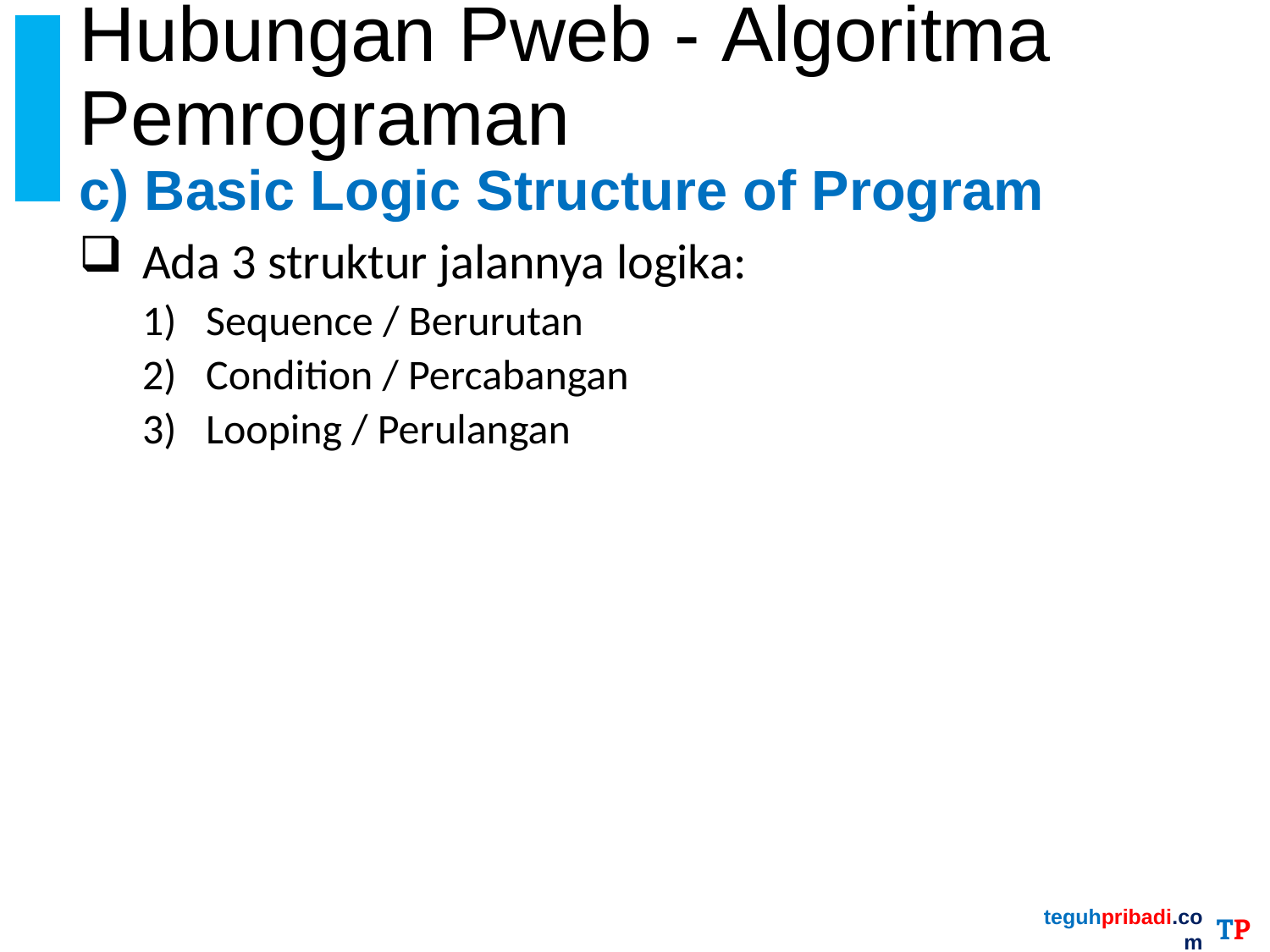

# Hubungan Pweb - Algoritma Pemrograman c) Basic Logic Structure of Program
Ada 3 struktur jalannya logika:
Sequence / Berurutan
Condition / Percabangan
Looping / Perulangan